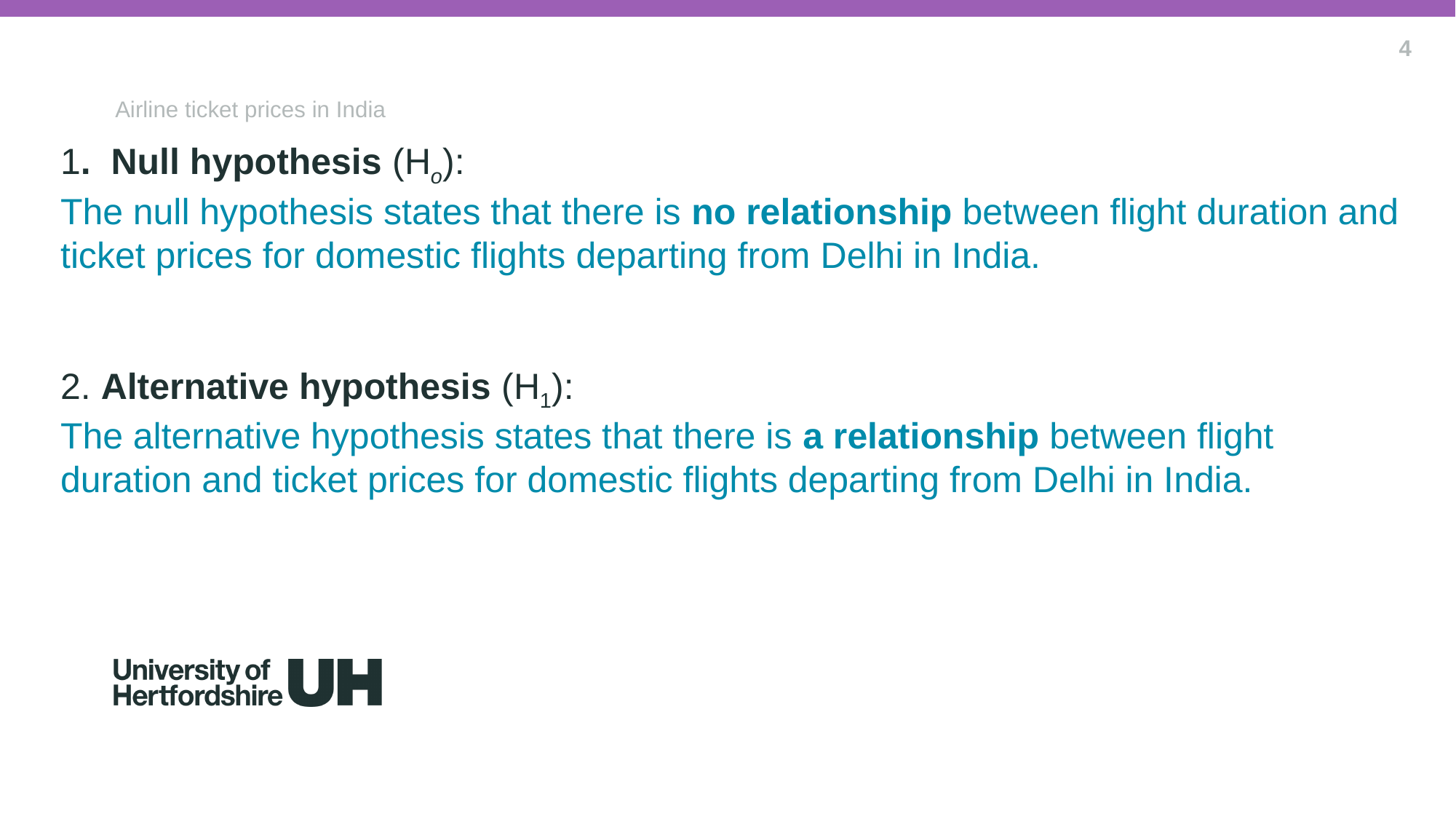

4
Airline ticket prices in India
# 1.  Null hypothesis (Ho): The null hypothesis states that there is no relationship between flight duration and ticket prices for domestic flights departing from Delhi in India. 2. Alternative hypothesis (H1): The alternative hypothesis states that there is a relationship between flight duration and ticket prices for domestic flights departing from Delhi in India.